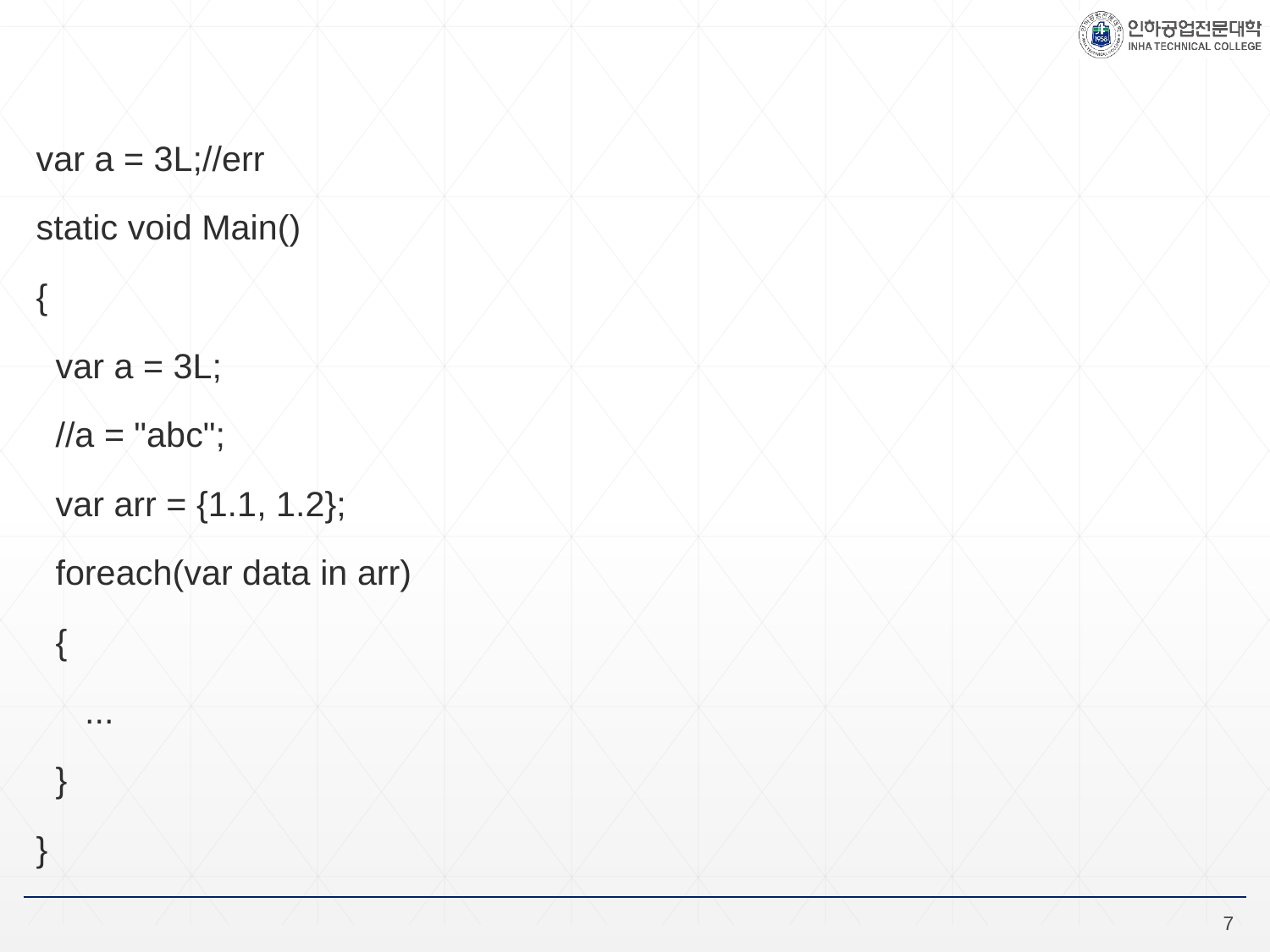

#
var a = 3L;//err
static void Main()
{
  var a = 3L;
  //a = "abc";
  var arr = {1.1, 1.2};
  foreach(var data in arr)
  {
     ...
  }
}
7